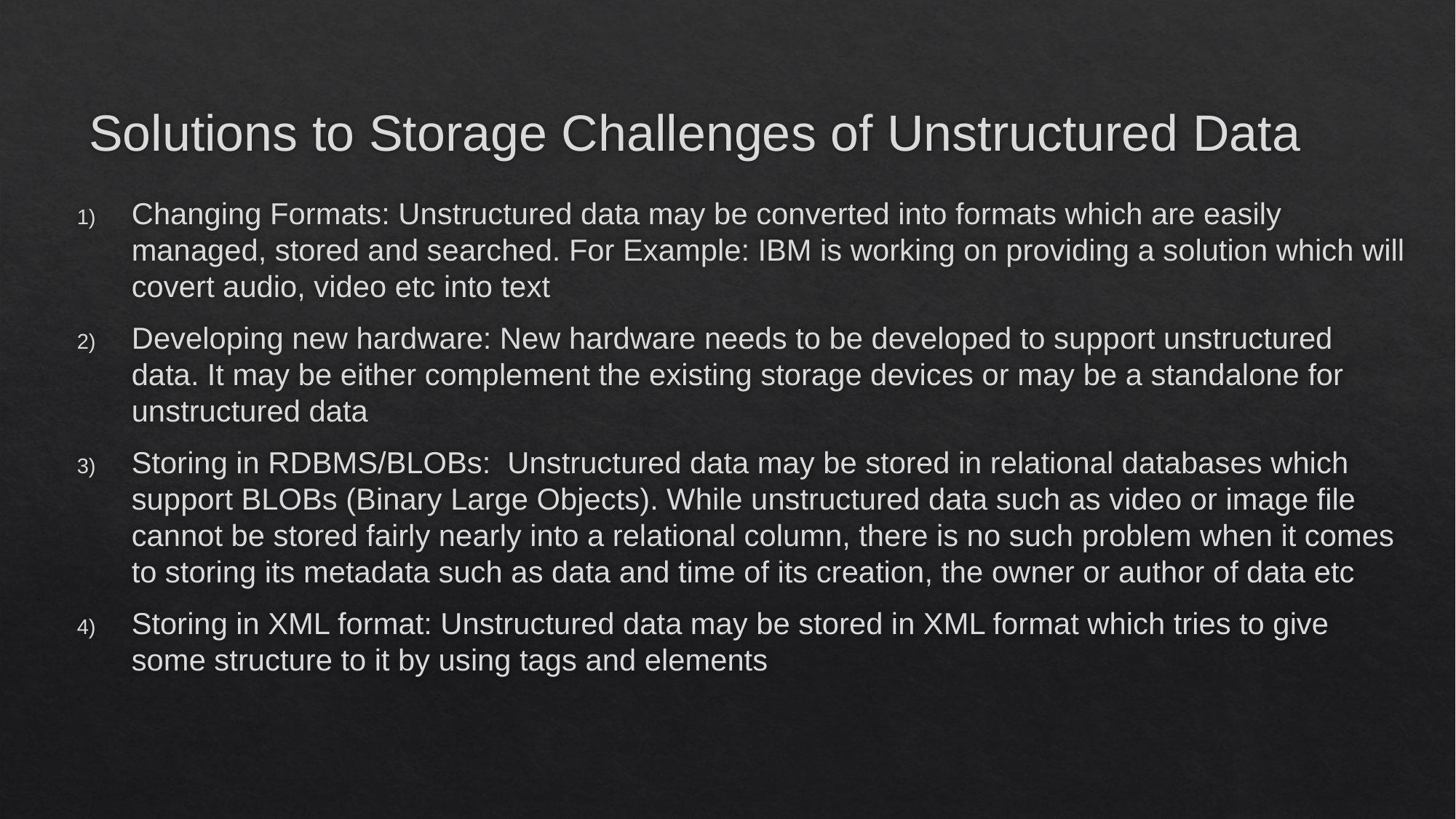

# Solutions to Storage Challenges of Unstructured Data
Changing Formats: Unstructured data may be converted into formats which are easily managed, stored and searched. For Example: IBM is working on providing a solution which will covert audio, video etc into text
Developing new hardware: New hardware needs to be developed to support unstructured data. It may be either complement the existing storage devices or may be a standalone for unstructured data
Storing in RDBMS/BLOBs:  Unstructured data may be stored in relational databases which support BLOBs (Binary Large Objects). While unstructured data such as video or image file cannot be stored fairly nearly into a relational column, there is no such problem when it comes to storing its metadata such as data and time of its creation, the owner or author of data etc
Storing in XML format: Unstructured data may be stored in XML format which tries to give some structure to it by using tags and elements